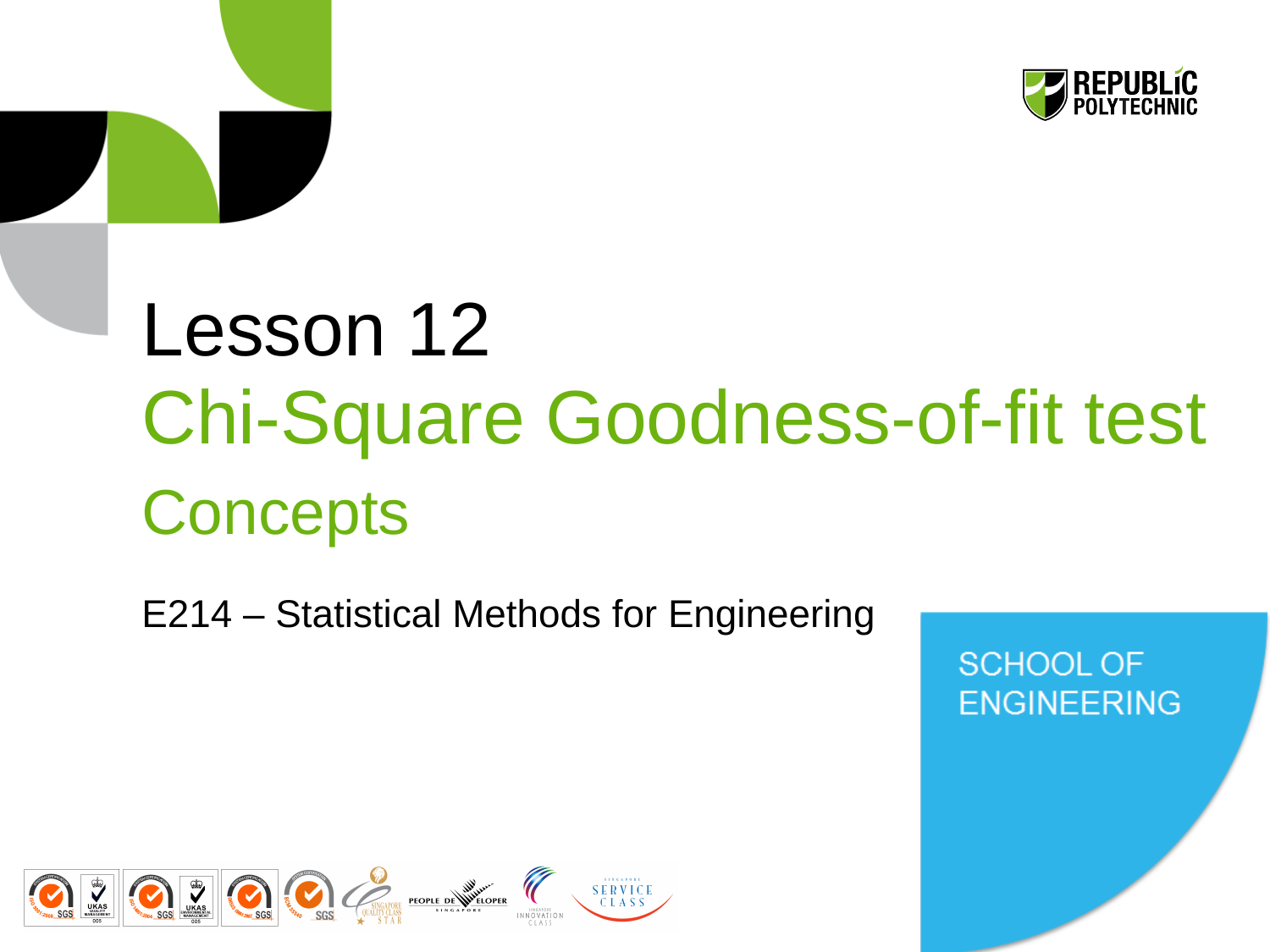

# Lesson 12 Chi-Square Goodness-of-fit test Concepts E214 – Statistical Methods for Engineering